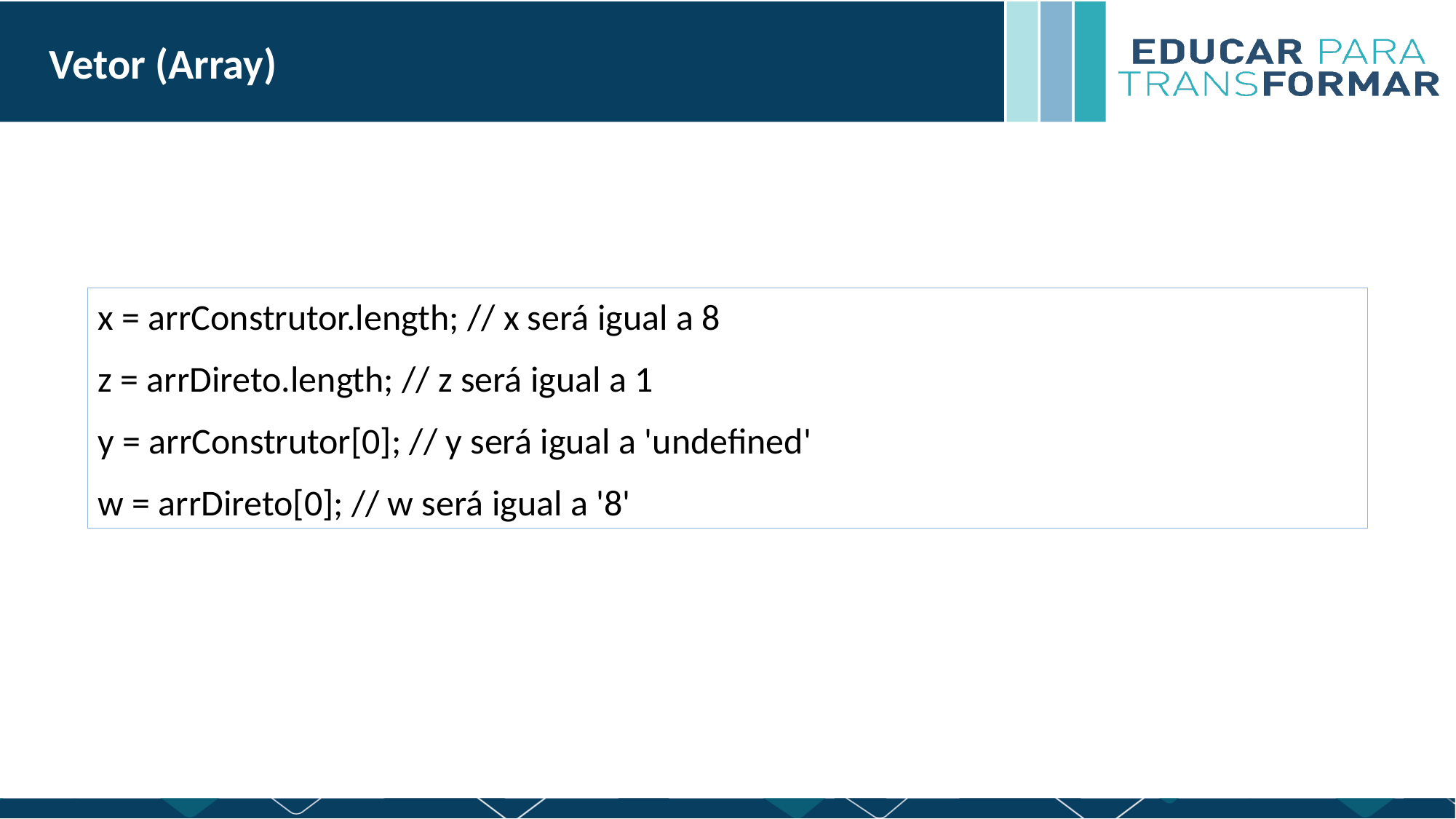

Vetor (Array)
x = arrConstrutor.length; // x será igual a 8
z = arrDireto.length; // z será igual a 1
y = arrConstrutor[0]; // y será igual a 'undefined'
w = arrDireto[0]; // w será igual a '8'